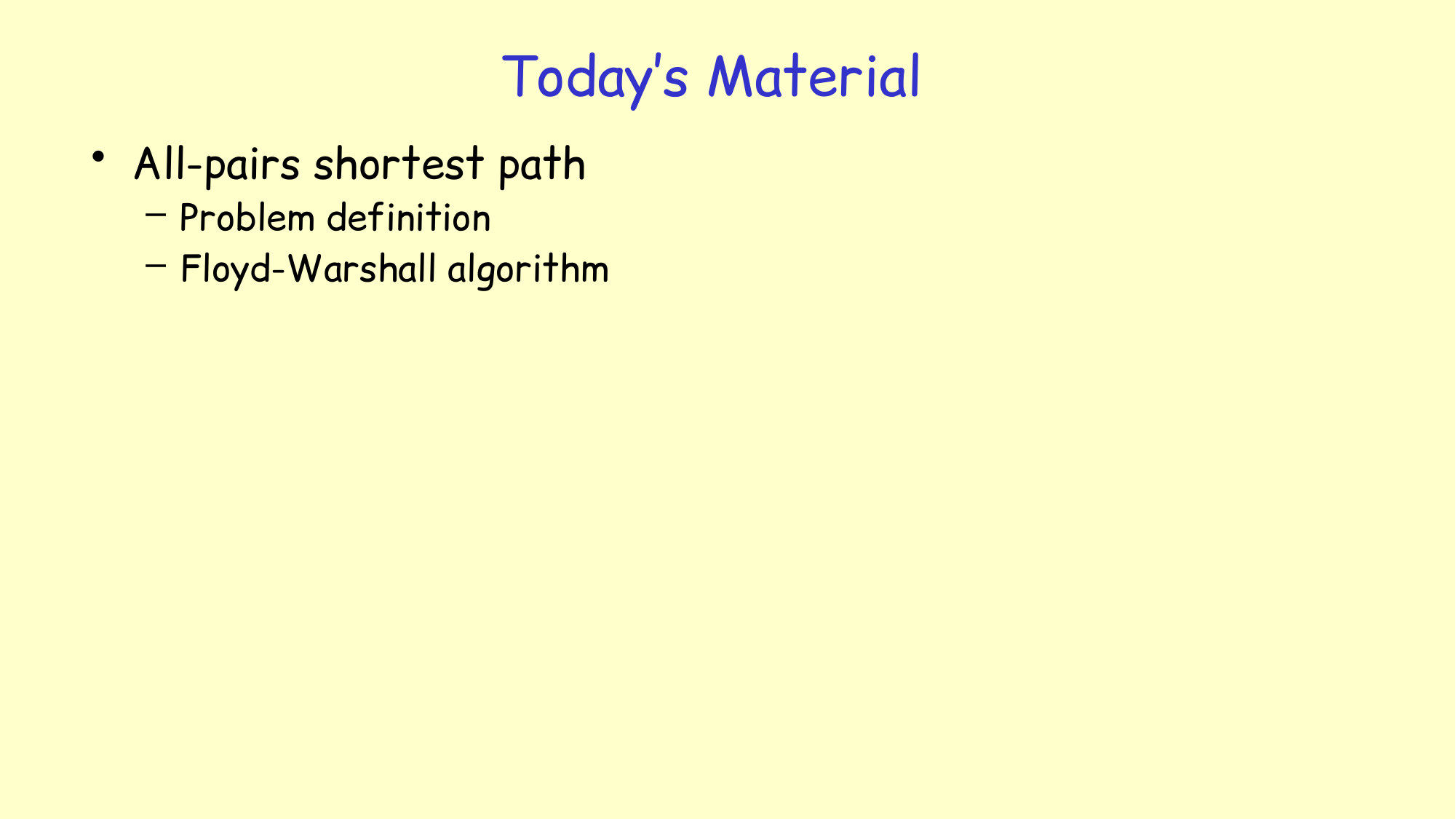

# Today’s Material
All-pairs shortest path
Problem definition
Floyd-Warshall algorithm